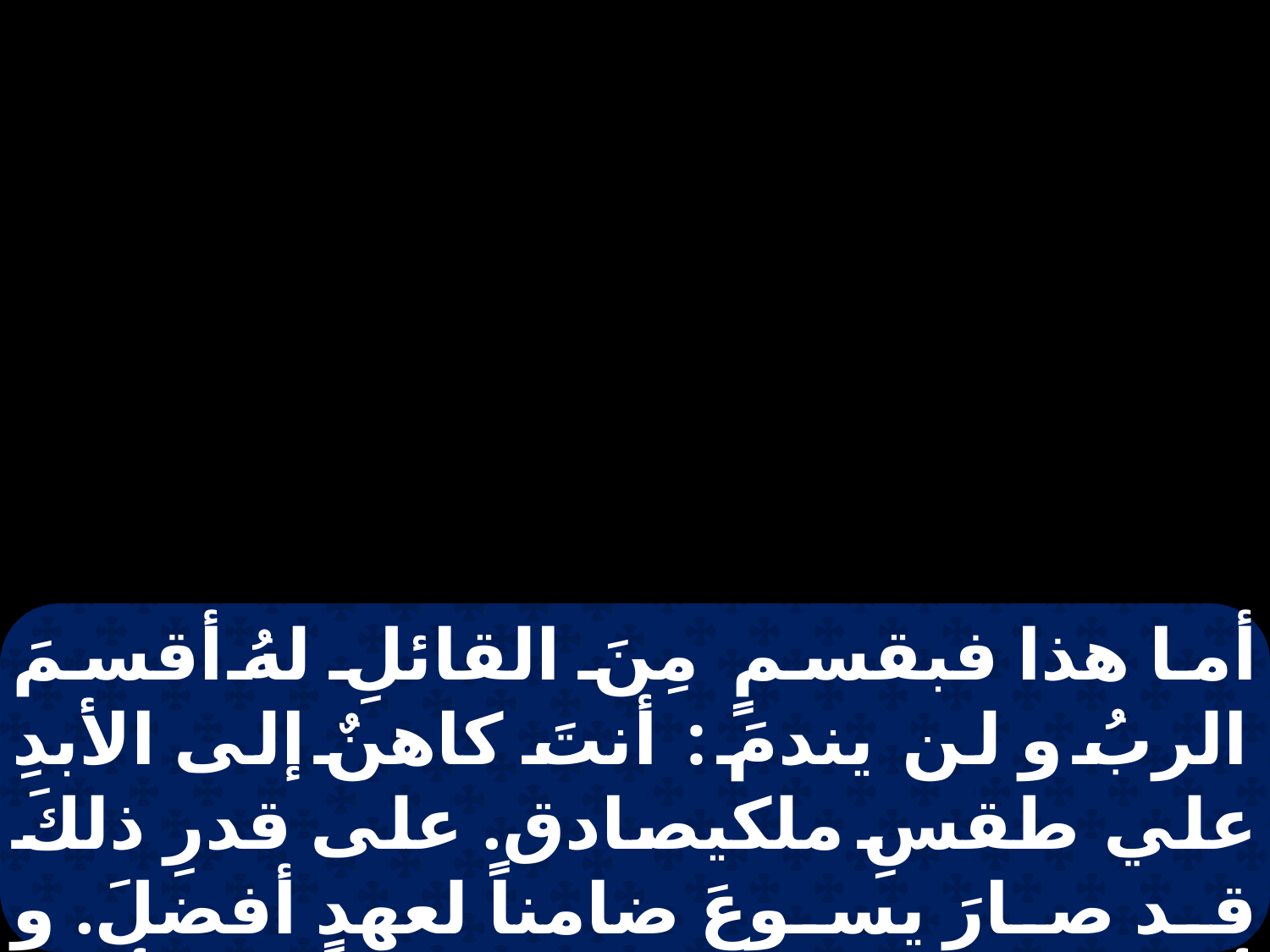

أما هذا فبقسمٍ مِنَ القائلِ لهُ أقسمَ الربُ و لن يندمَ : أنتَ كاهنٌ إلى الأبدِ علي طقسِ ملكيصادق. على قدرِ ذلكَ قد صارَ يسوعَ ضامناً لعهدٍ أفضلَ. و أولئكَ قد صاروا كهنة كثيرينَ من أجلِ مَنعِهم بالموتِ عن  العمرانِ.